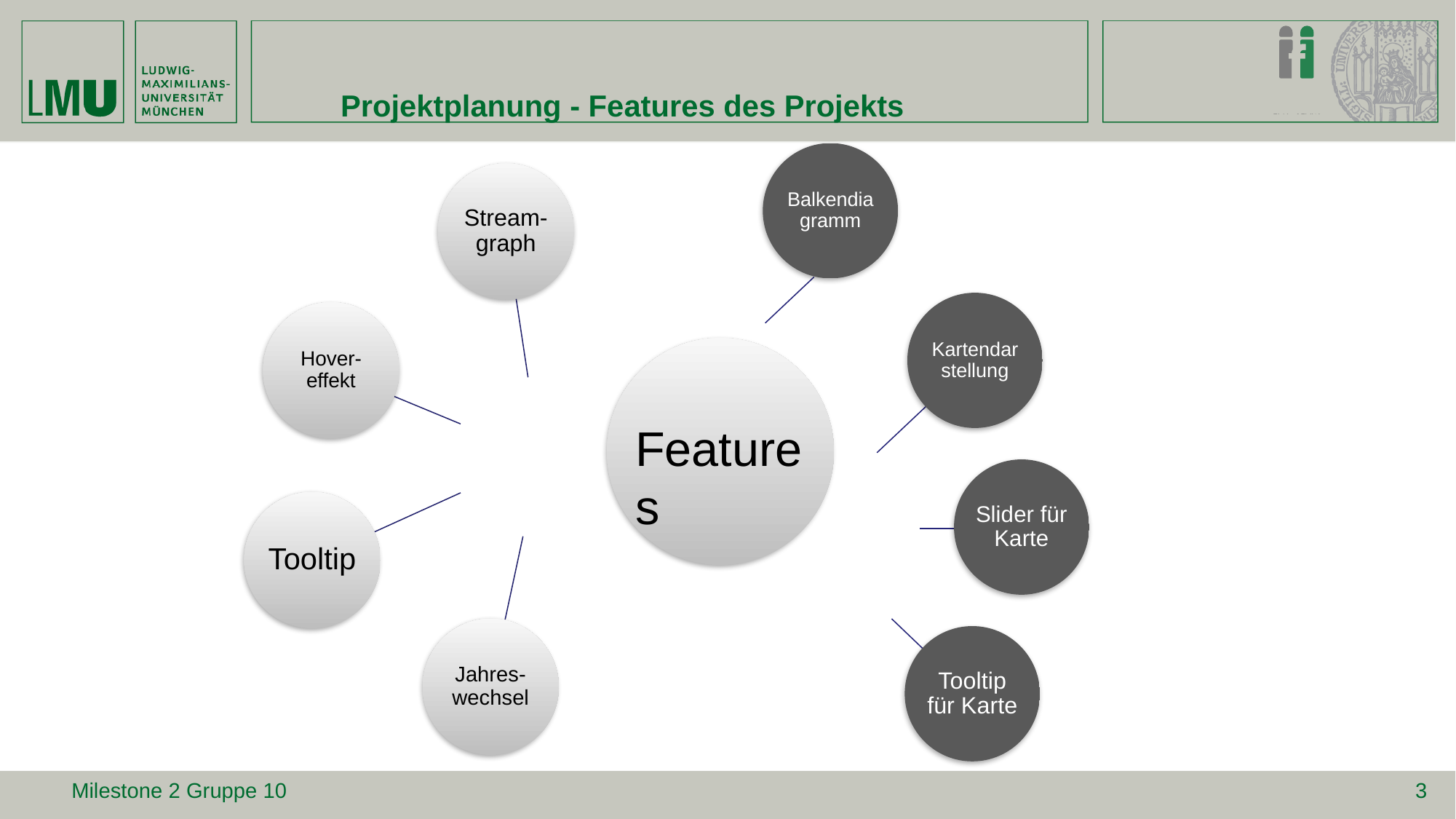

# Projektplanung - Features des Projekts

Balkendiagramm
Stream-graph
Hover-effekt
Tooltip
Jahres-wechsel

Kartendarstellung

Slider für Karte

Tooltip für Karte

Features

Milestone 2 Gruppe 10
3